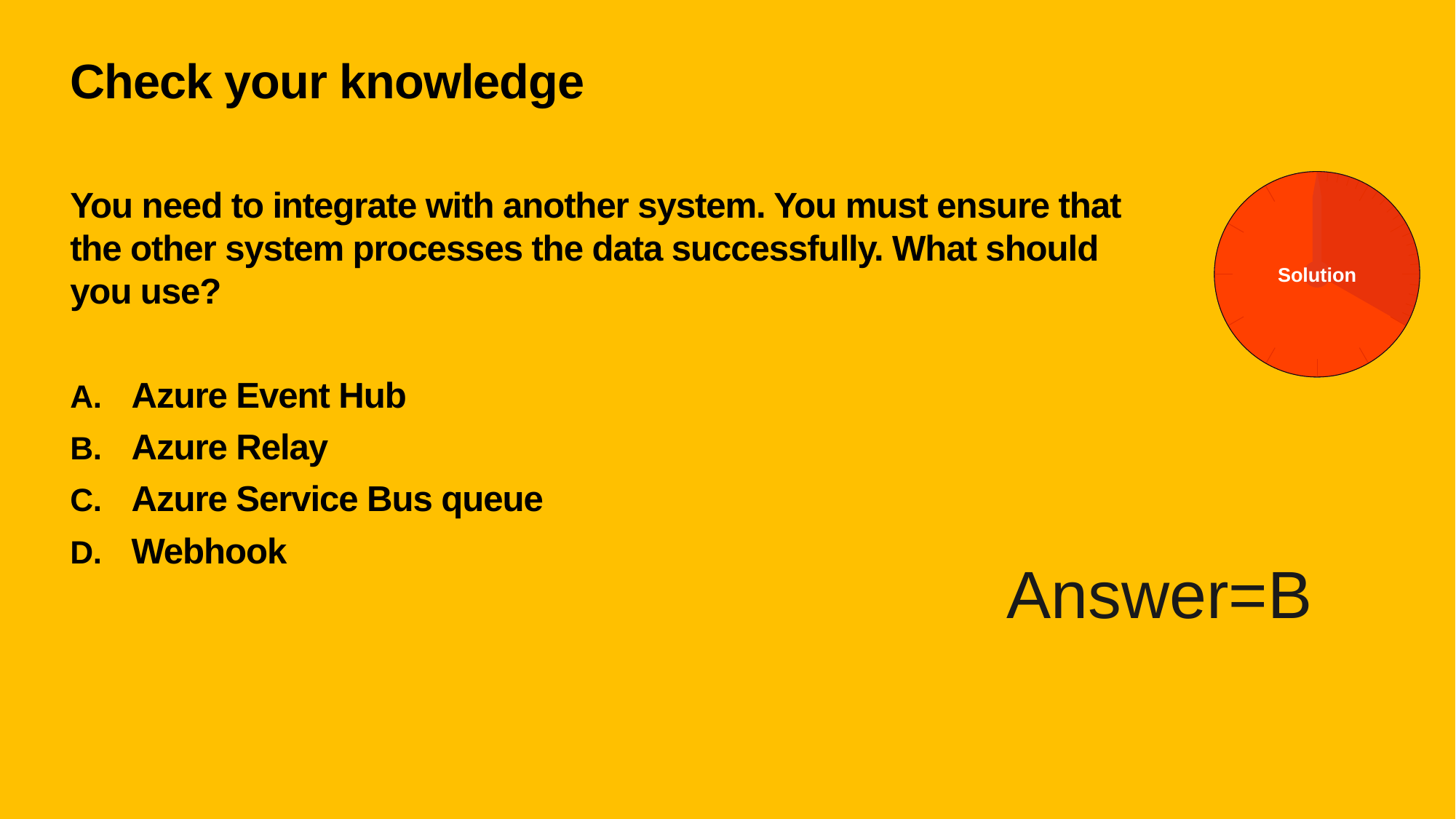

# Check your knowledge
You need to integrate with another system. You must ensure that the other system processes the data successfully. What should you use?

Azure Event Hub
Azure Relay
Azure Service Bus queue
Webhook

Solution
Answer=B